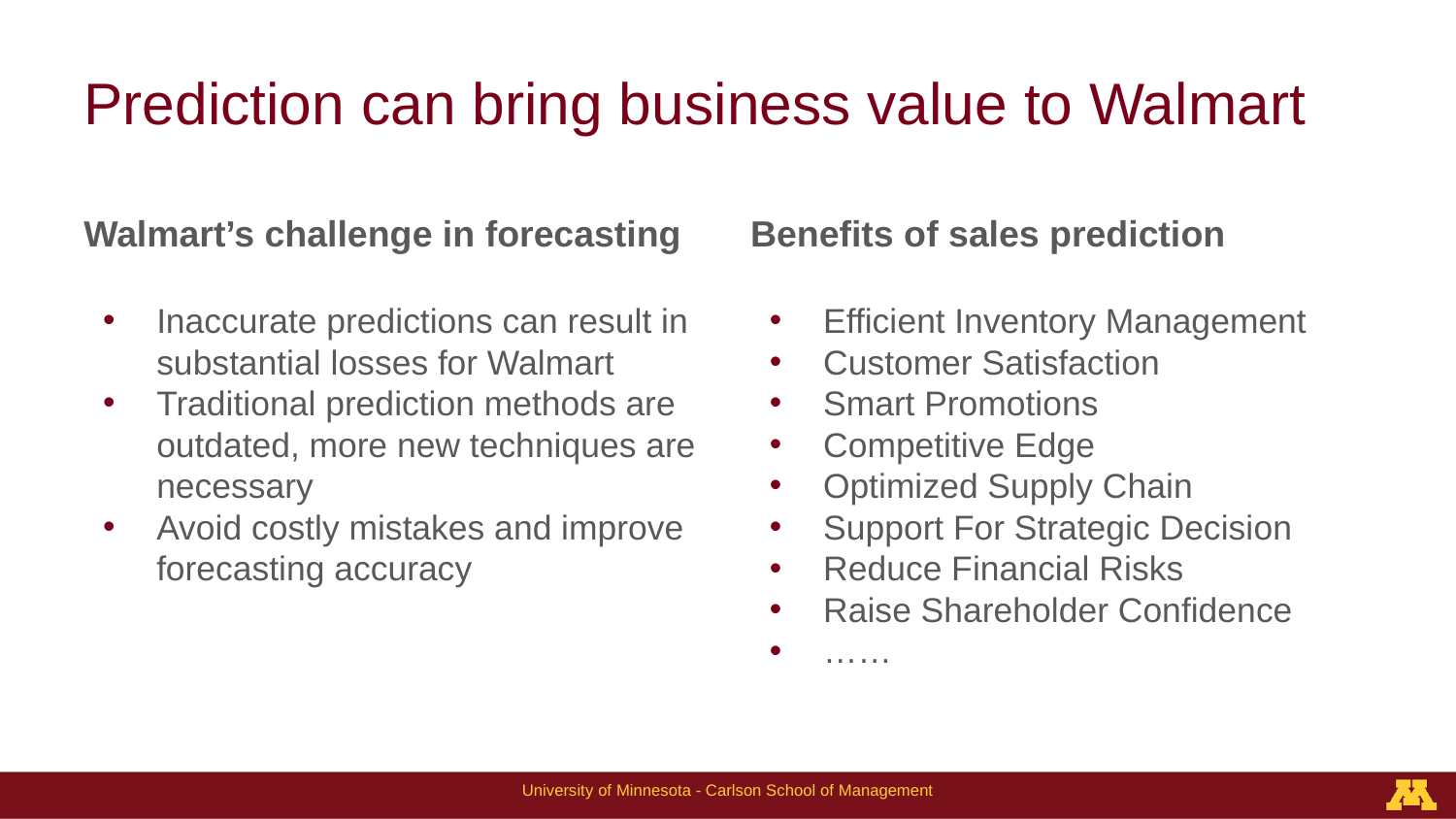

# Prediction can bring business value to Walmart
Walmart’s challenge in forecasting
Benefits of sales prediction
Inaccurate predictions can result in substantial losses for Walmart
Traditional prediction methods are outdated, more new techniques are necessary
Avoid costly mistakes and improve forecasting accuracy
Efficient Inventory Management
Customer Satisfaction
Smart Promotions
Competitive Edge
Optimized Supply Chain
Support For Strategic Decision
Reduce Financial Risks
Raise Shareholder Confidence
……
University of Minnesota - Carlson School of Management